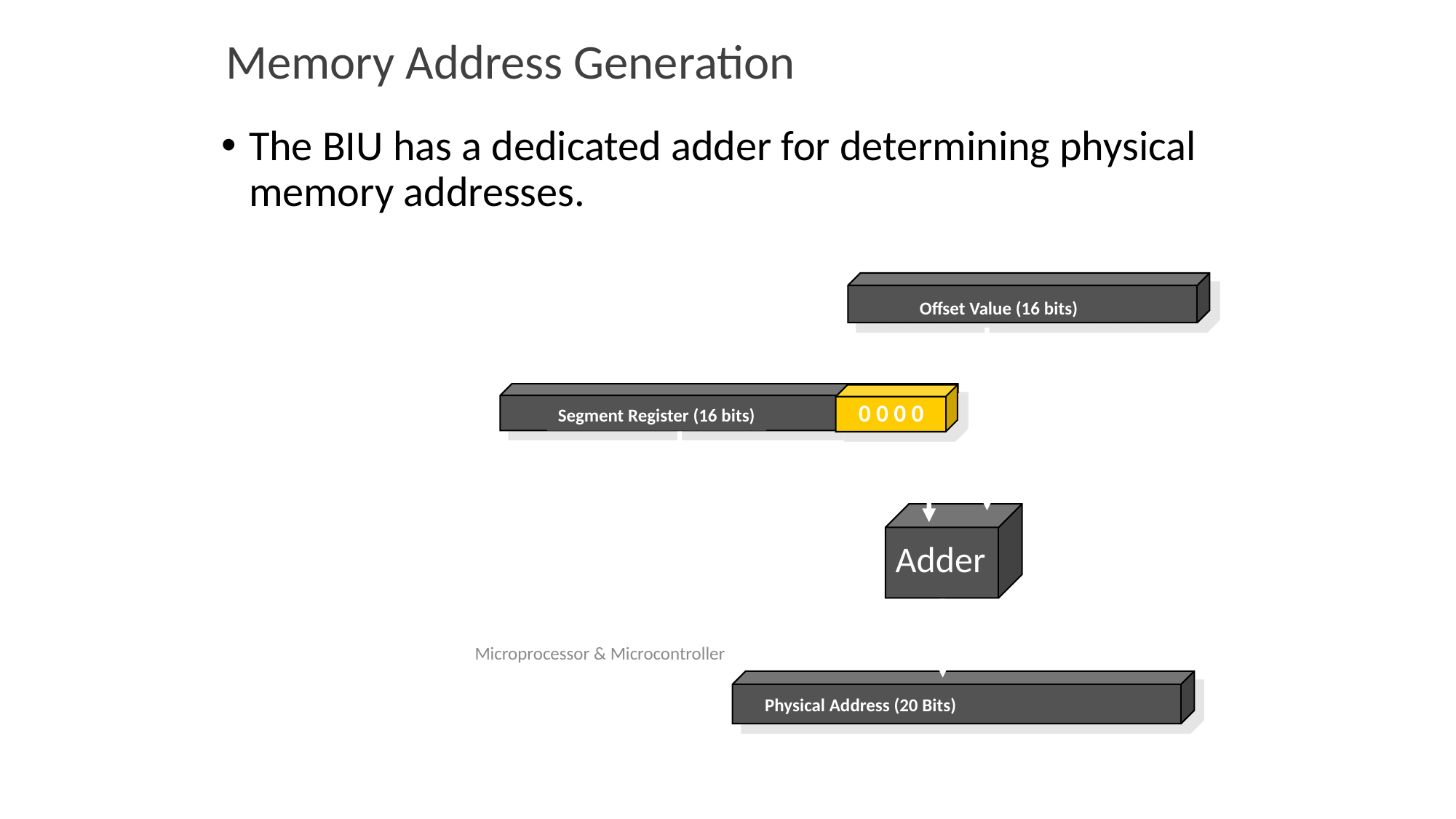

# Memory Address Generation
The BIU has a dedicated adder for determining physical memory addresses.

Offset Value (16 bits)

0 0 0 0
Segment Register (16 bits)

Adder

Microprocessor & Microcontroller

Physical Address (20 Bits)